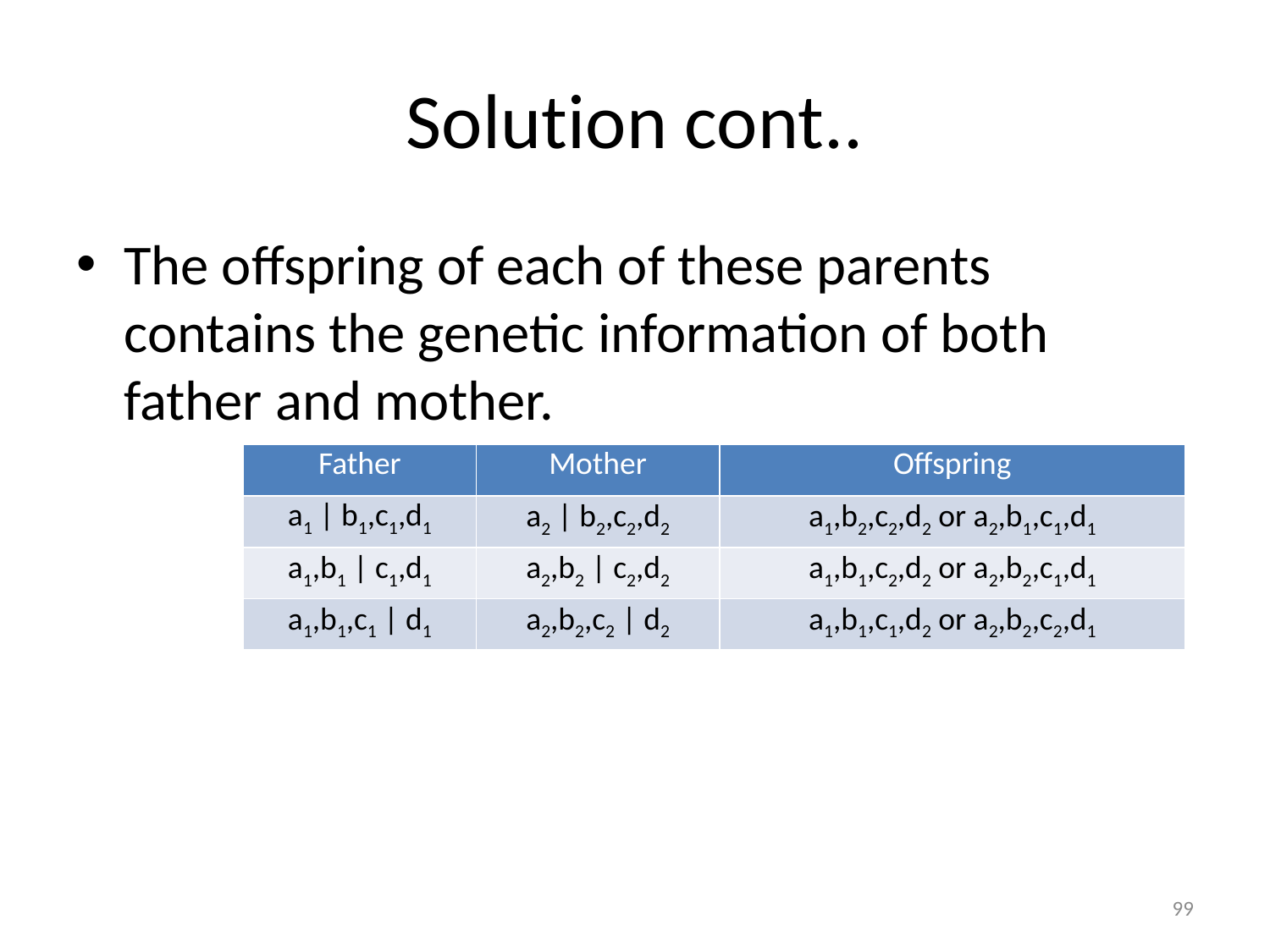

# Solution cont..
The offspring of each of these parents contains the genetic information of both father and mother.

| Father | Mother | Offspring |
| --- | --- | --- |
| a1 | b1,c1,d1 | a2 | b2,c2,d2 | a1,b2,c2,d2 or a2,b1,c1,d1 |
| a1,b1 | c1,d1 | a2,b2 | c2,d2 | a1,b1,c2,d2 or a2,b2,c1,d1 |
| a1,b1,c1 | d1 | a2,b2,c2 | d2 | a1,b1,c1,d2 or a2,b2,c2,d1 |
99